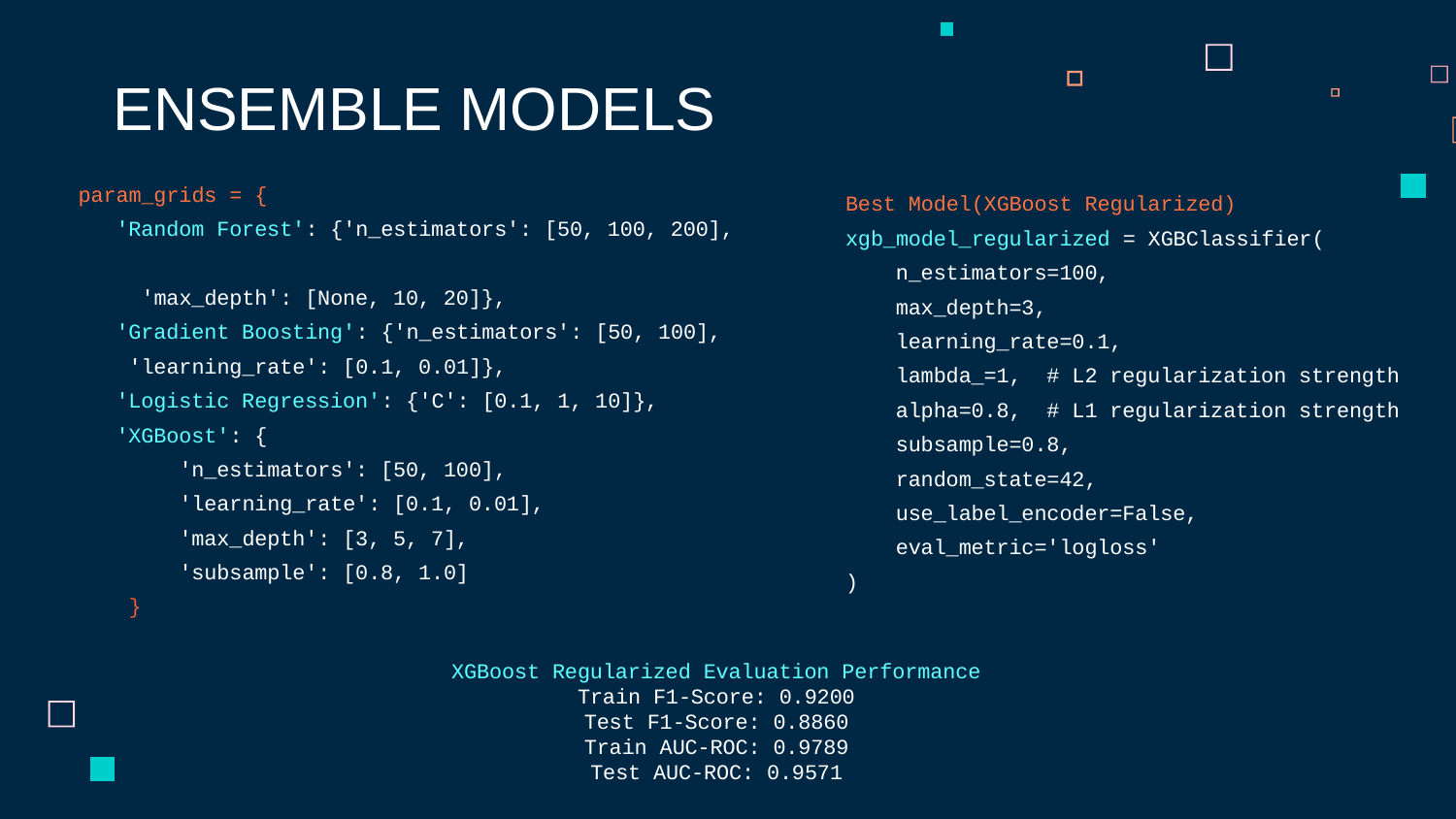

# ENSEMBLE MODELS
param_grids = {
   'Random Forest': {'n_estimators': [50, 100, 200],
     'max_depth': [None, 10, 20]},
   'Gradient Boosting': {'n_estimators': [50, 100],
    'learning_rate': [0.1, 0.01]},
   'Logistic Regression': {'C': [0.1, 1, 10]},
   'XGBoost': {
        'n_estimators': [50, 100],
        'learning_rate': [0.1, 0.01],
        'max_depth': [3, 5, 7],
        'subsample': [0.8, 1.0]
    }
Best Model(XGBoost Regularized)
xgb_model_regularized = XGBClassifier(
    n_estimators=100,
    max_depth=3,
    learning_rate=0.1,
    lambda_=1,  # L2 regularization strength
    alpha=0.8,  # L1 regularization strength
    subsample=0.8,
    random_state=42,
    use_label_encoder=False,
    eval_metric='logloss'
)
XGBoost Regularized Evaluation Performance
Train F1-Score: 0.9200
Test F1-Score: 0.8860
Train AUC-ROC: 0.9789
Test AUC-ROC: 0.9571